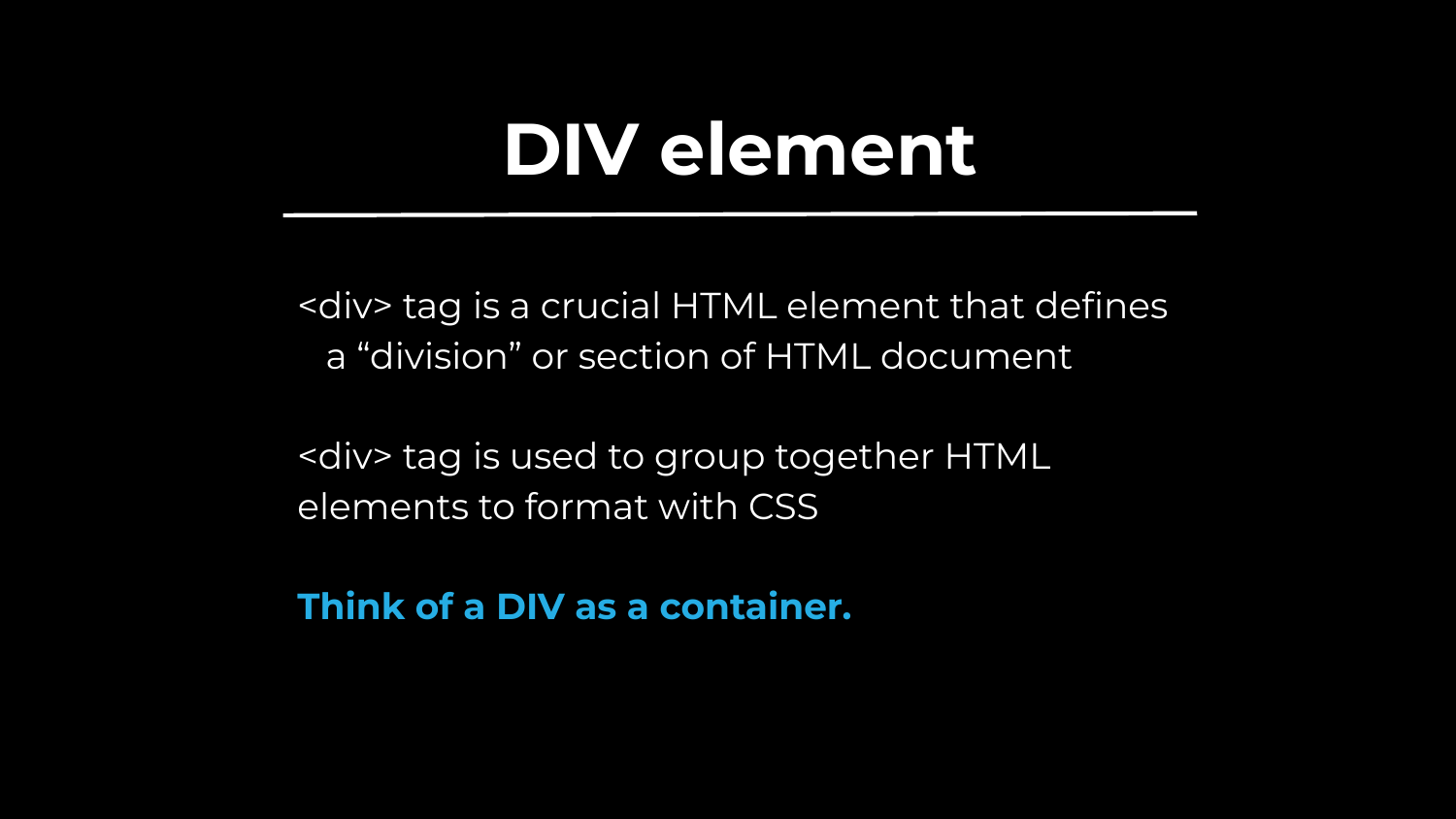

DIV element

<div> tag is a crucial HTML element that defines
   a “division” or section of HTML document

<div> tag is used to group together HTML elements to format with CSS

Think of a DIV as a container.